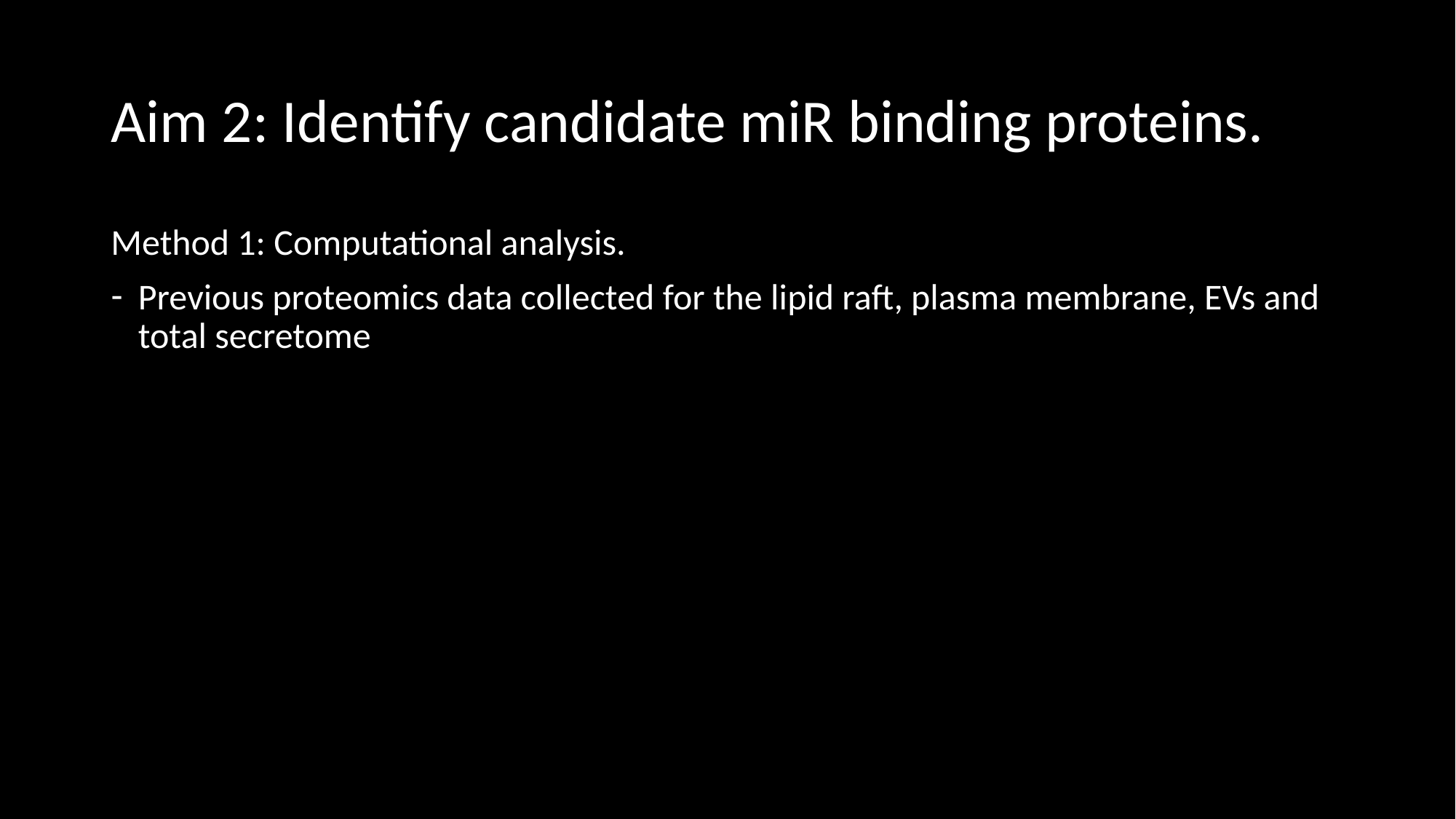

# Aim 2: Identify candidate miR binding proteins.
Method 1: Computational analysis.
Previous proteomics data collected for the lipid raft, plasma membrane, EVs and total secretome